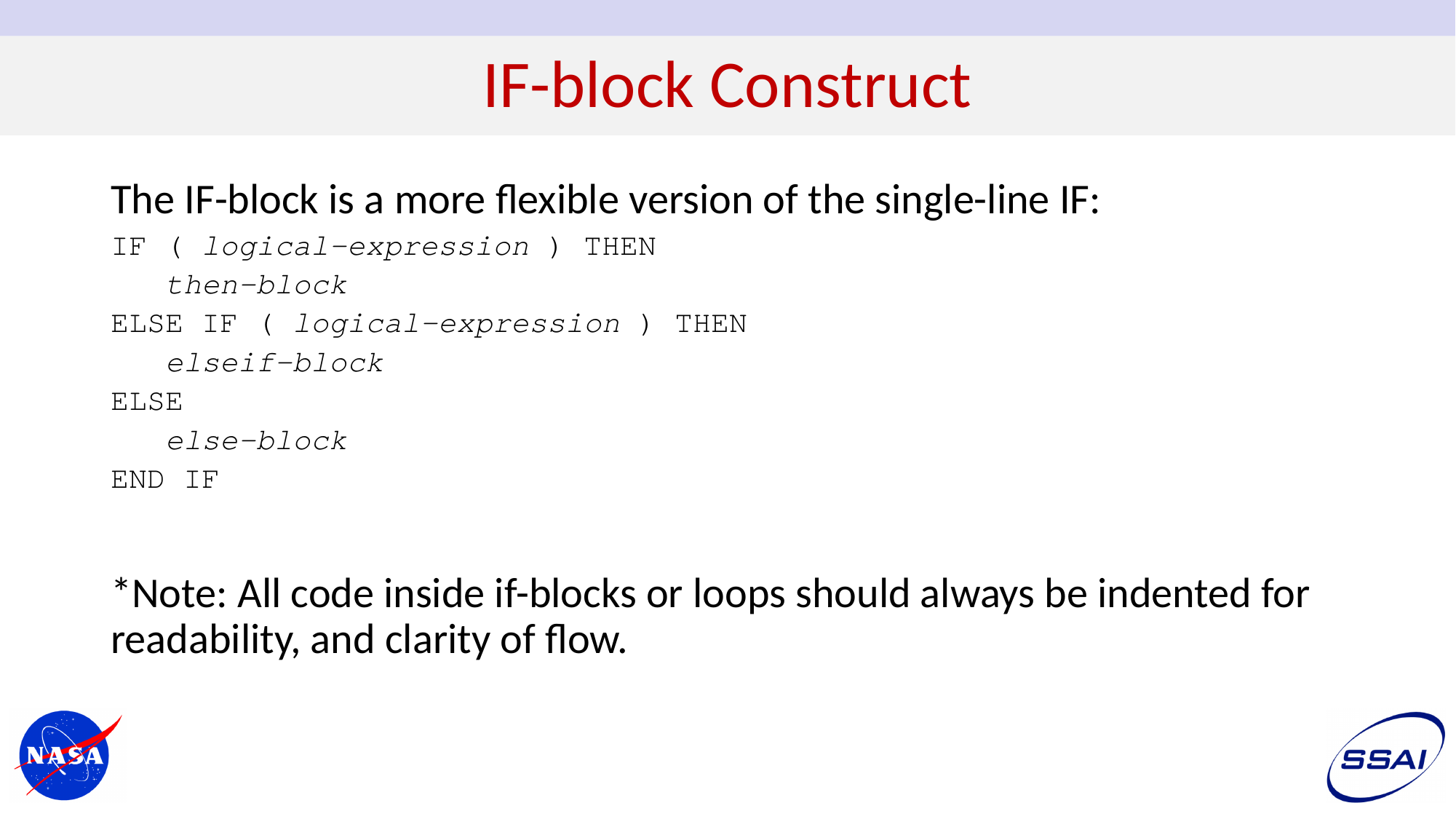

IF-block Construct
The IF-block is a more flexible version of the single-line IF:
IF ( logical-expression ) THEN
   then-block
ELSE IF ( logical-expression ) THEN
   elseif-block
ELSE
   else-block
END IF

*Note: All code inside if-blocks or loops should always be indented for readability, and clarity of flow.